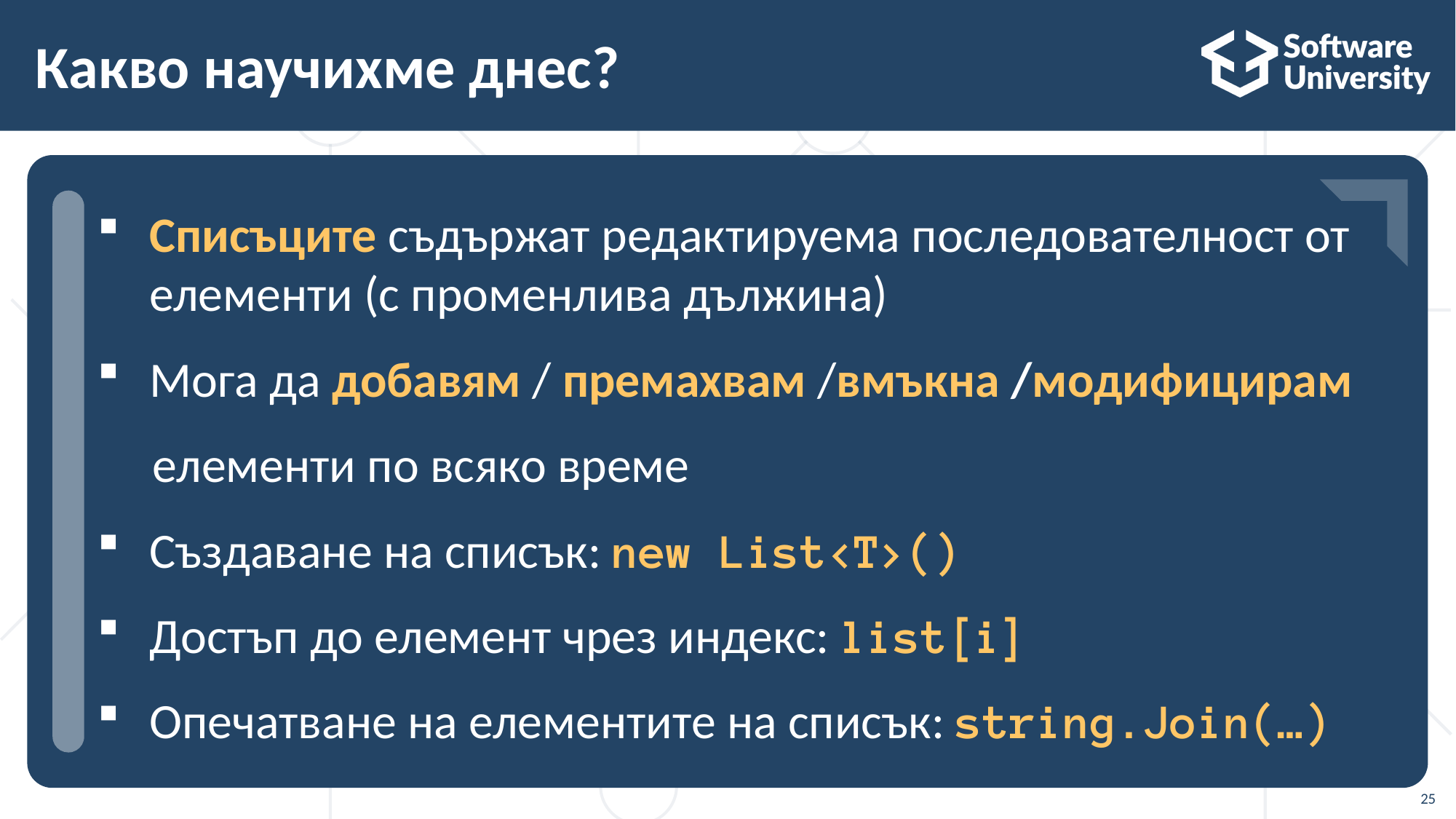

# Какво научихме днес?

…
…
…

Списъците съдържат редактируема последователност от елементи (с променлива дължина)
Мога да добавям / премахвам /вмъкна /модифицирам
     елементи по всяко време
Създаване на списък: new List<T>()
Достъп до елемент чрез индекс: list[i]
Опечатване на елементите на списък: string.Join(…)
25